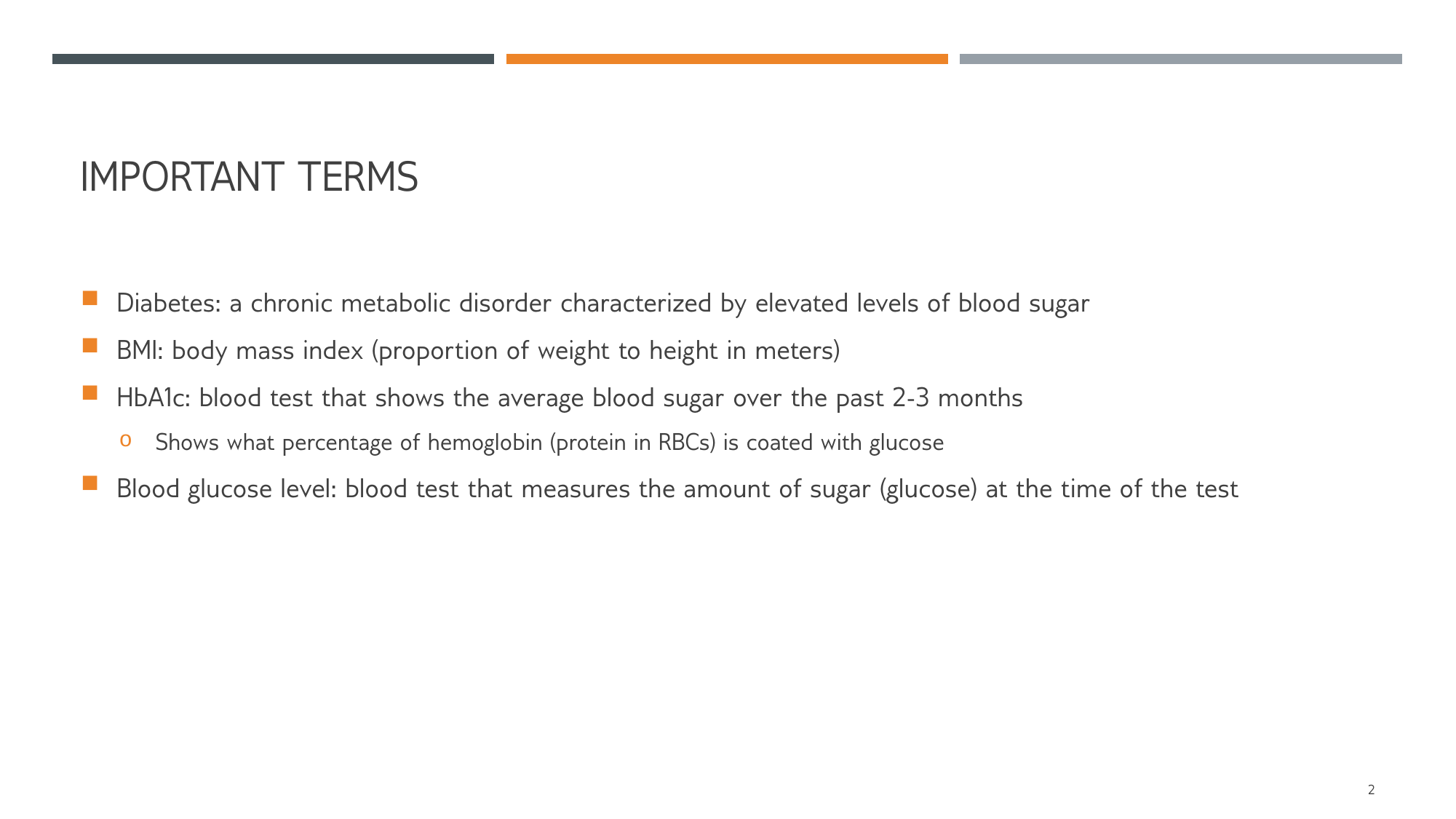

# Important terms
Diabetes: a chronic metabolic disorder characterized by elevated levels of blood sugar
BMI: body mass index (proportion of weight to height in meters)
HbA1c: blood test that shows the average blood sugar over the past 2-3 months
Shows what percentage of hemoglobin (protein in RBCs) is coated with glucose
Blood glucose level: blood test that measures the amount of sugar (glucose) at the time of the test

2